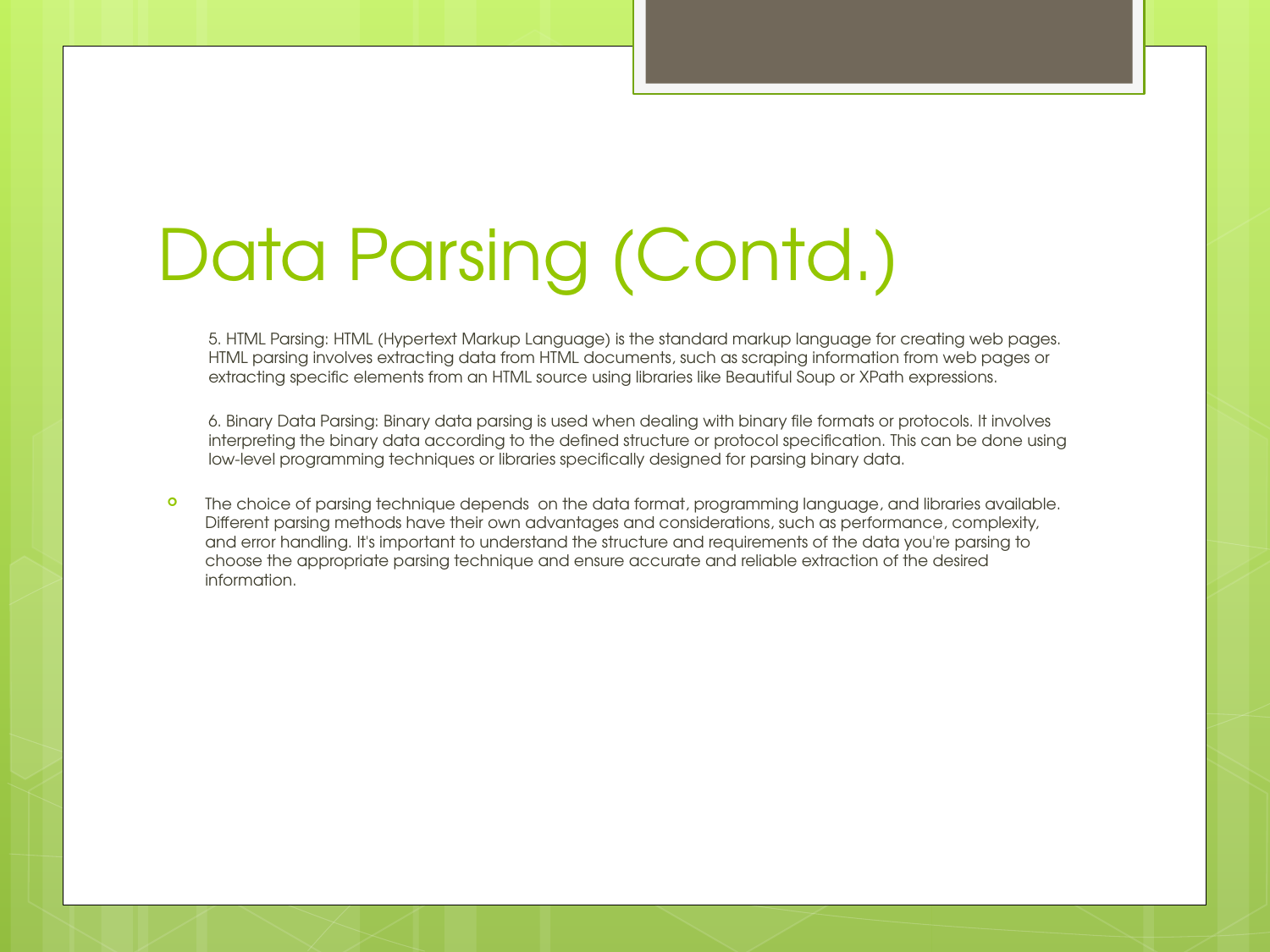

# Data Parsing (Contd.)
5. HTML Parsing: HTML (Hypertext Markup Language) is the standard markup language for creating web pages. HTML parsing involves extracting data from HTML documents, such as scraping information from web pages or extracting specific elements from an HTML source using libraries like Beautiful Soup or XPath expressions.

6. Binary Data Parsing: Binary data parsing is used when dealing with binary file formats or protocols. It involves interpreting the binary data according to the defined structure or protocol specification. This can be done using low-level programming techniques or libraries specifically designed for parsing binary data.

The choice of parsing technique depends  on the data format, programming language, and libraries available. Different parsing methods have their own advantages and considerations, such as performance, complexity, and error handling. It's important to understand the structure and requirements of the data you're parsing to choose the appropriate parsing technique and ensure accurate and reliable extraction of the desired information.